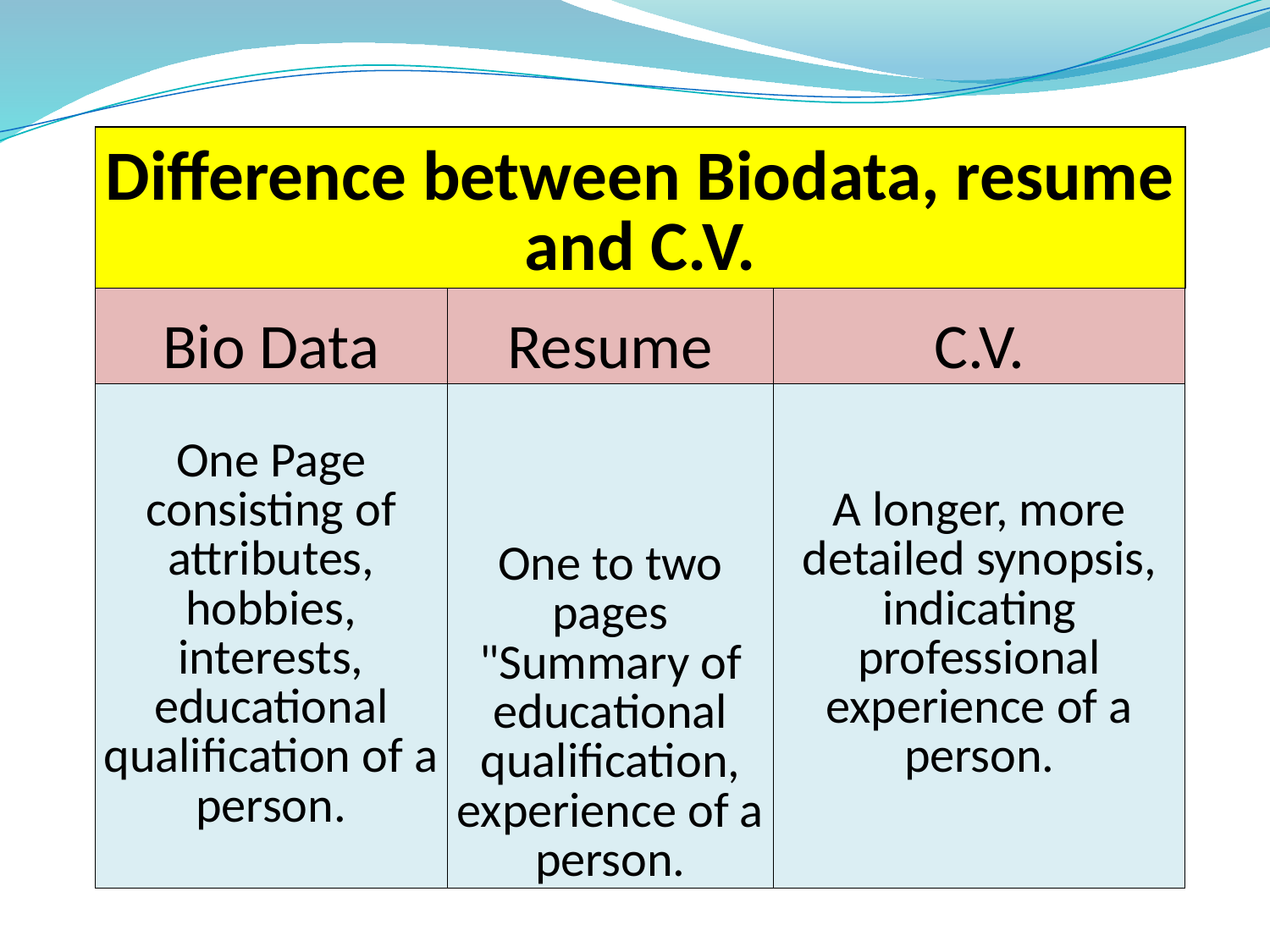

| Difference between Biodata, resume and C.V. |  |  |
| --- | --- | --- |
| Bio Data | Resume | C.V. |
| One Page consisting of attributes, hobbies, interests, educational qualification of a person. | One to two pages "Summary of educational qualification, experience of a person. | A longer, more detailed synopsis, indicating professional experience of a person. |